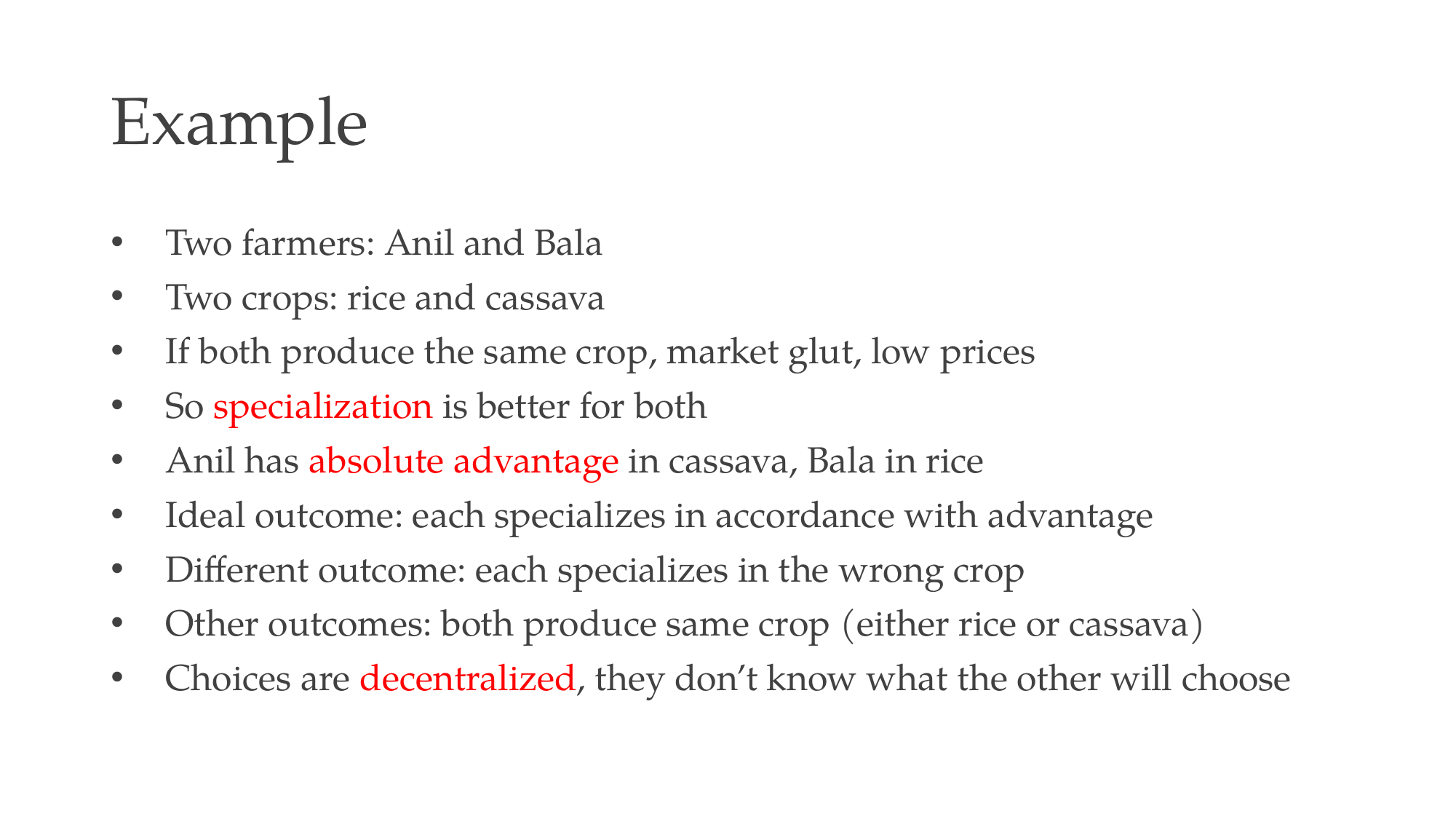

# Example
Two farmers: Anil and Bala
Two crops: rice and cassava
If both produce the same crop, market glut, low prices
So specialization is better for both
Anil has absolute advantage in cassava, Bala in rice
Ideal outcome: each specializes in accordance with advantage
Different outcome: each specializes in the wrong crop
Other outcomes: both produce same crop (either rice or cassava)
Choices are decentralized, they don’t know what the other will choose